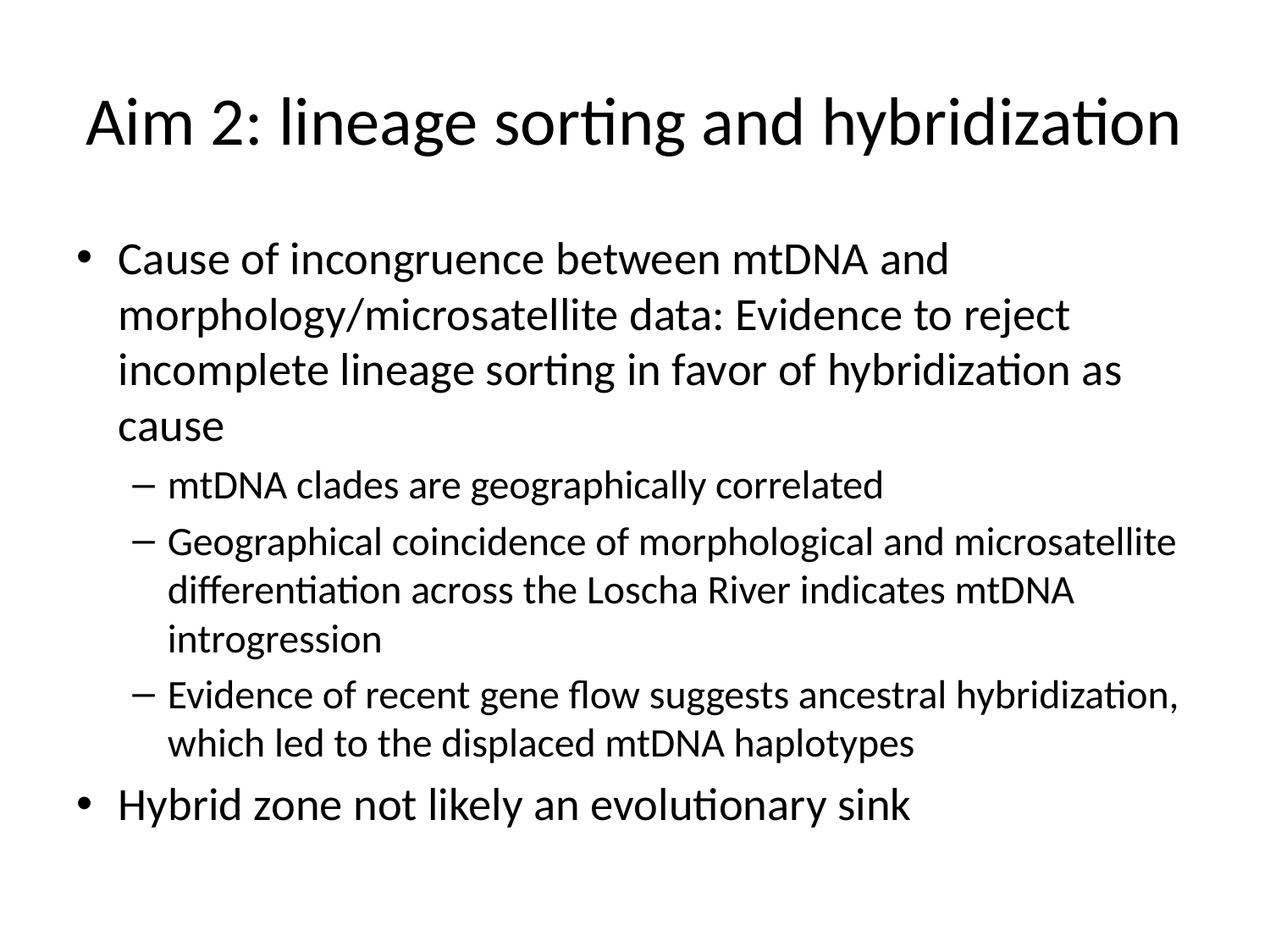

# Aim 2: lineage sorting and hybridization
Cause of incongruence between mtDNA and morphology/microsatellite data: Evidence to reject incomplete lineage sorting in favor of hybridization as cause
mtDNA clades are geographically correlated
Geographical coincidence of morphological and microsatellite differentiation across the Loscha River indicates mtDNA introgression
Evidence of recent gene flow suggests ancestral hybridization, which led to the displaced mtDNA haplotypes
Hybrid zone not likely an evolutionary sink